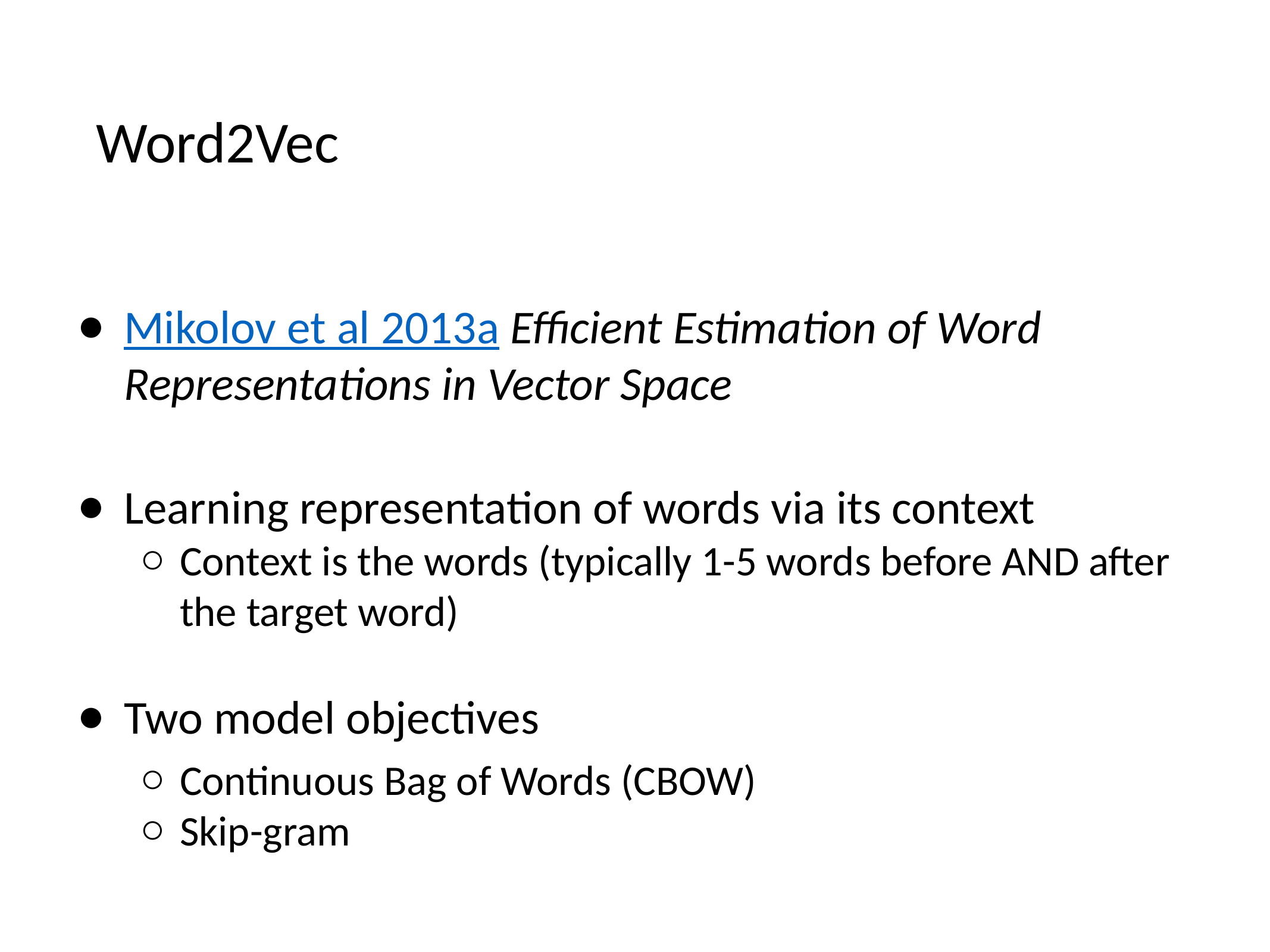

# Word2Vec
Mikolov et al 2013a Efficient Estimation of Word Representations in Vector Space

Learning representation of words via its context
Context is the words (typically 1-5 words before AND after the target word)

Two model objectives
Continuous Bag of Words (CBOW)
Skip-gram